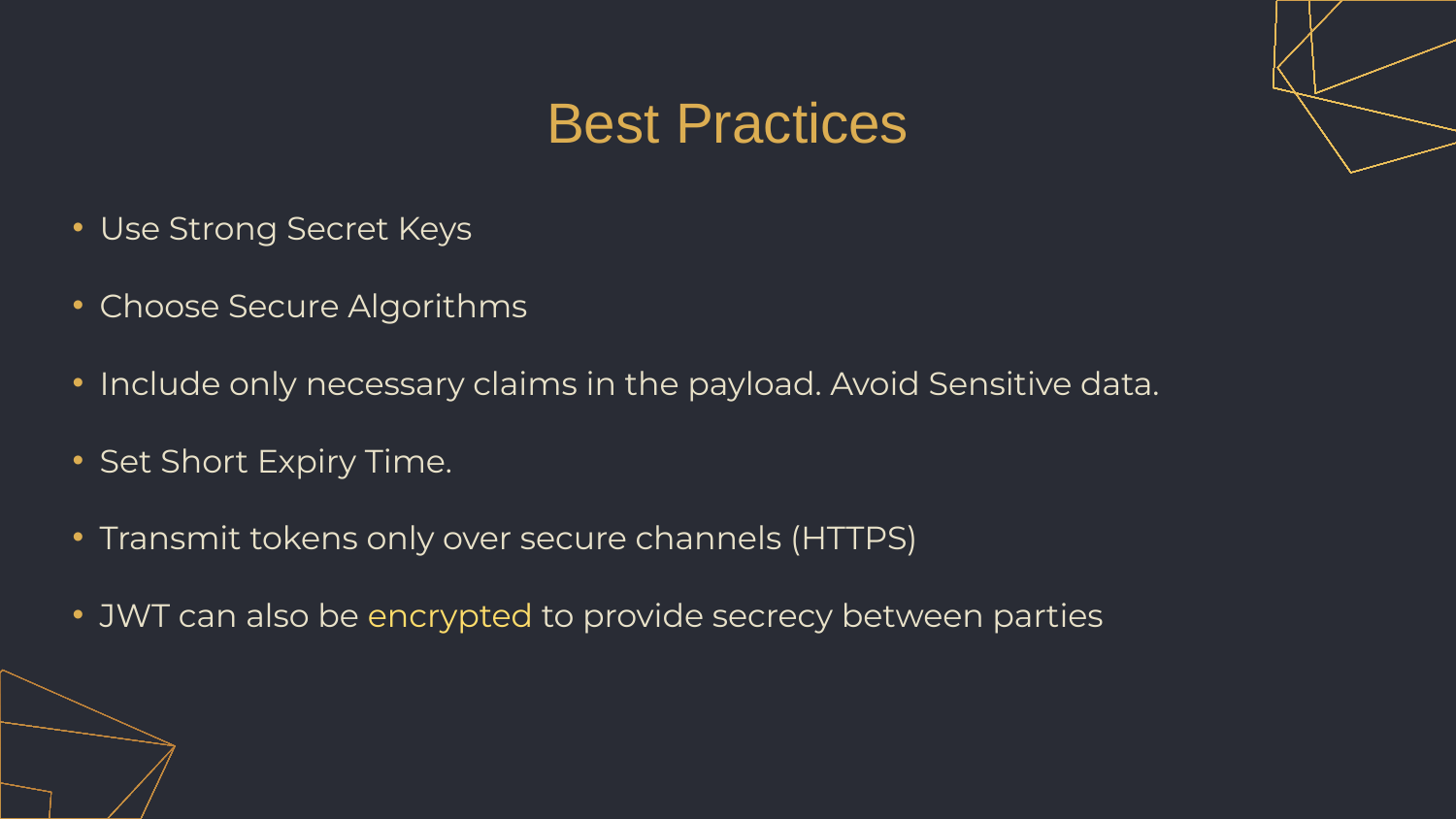

# Best Practices
Use Strong Secret Keys
Choose Secure Algorithms
Include only necessary claims in the payload. Avoid Sensitive data.
Set Short Expiry Time.
Transmit tokens only over secure channels (HTTPS)
JWT can also be encrypted to provide secrecy between parties